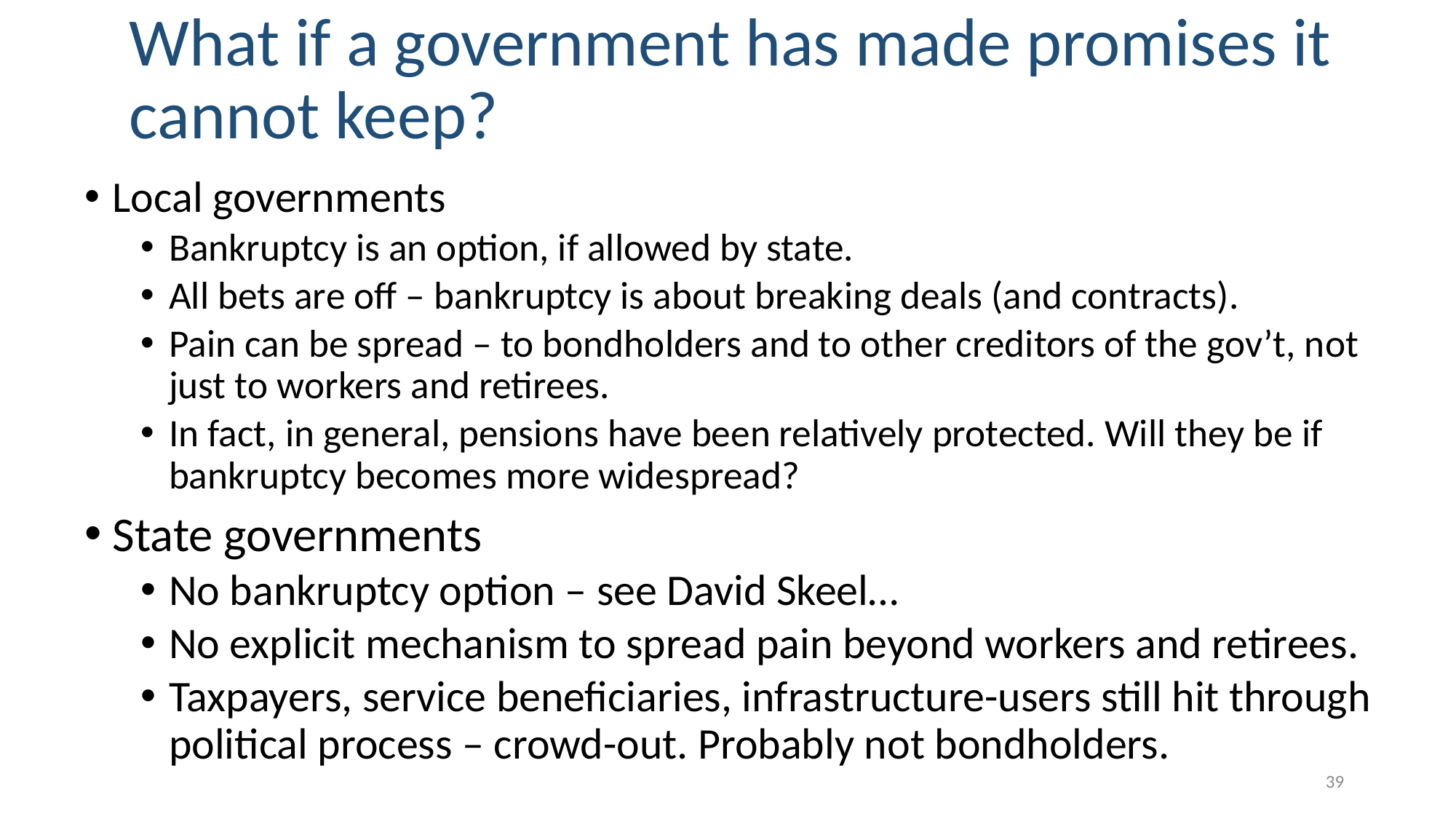

# What if a government has made promises it cannot keep?
Local governments
Bankruptcy is an option, if allowed by state.
All bets are off – bankruptcy is about breaking deals (and contracts).
Pain can be spread – to bondholders and to other creditors of the gov’t, not just to workers and retirees.
In fact, in general, pensions have been relatively protected. Will they be if bankruptcy becomes more widespread?
State governments
No bankruptcy option – see David Skeel…
No explicit mechanism to spread pain beyond workers and retirees.
Taxpayers, service beneficiaries, infrastructure-users still hit through political process – crowd-out. Probably not bondholders.
39